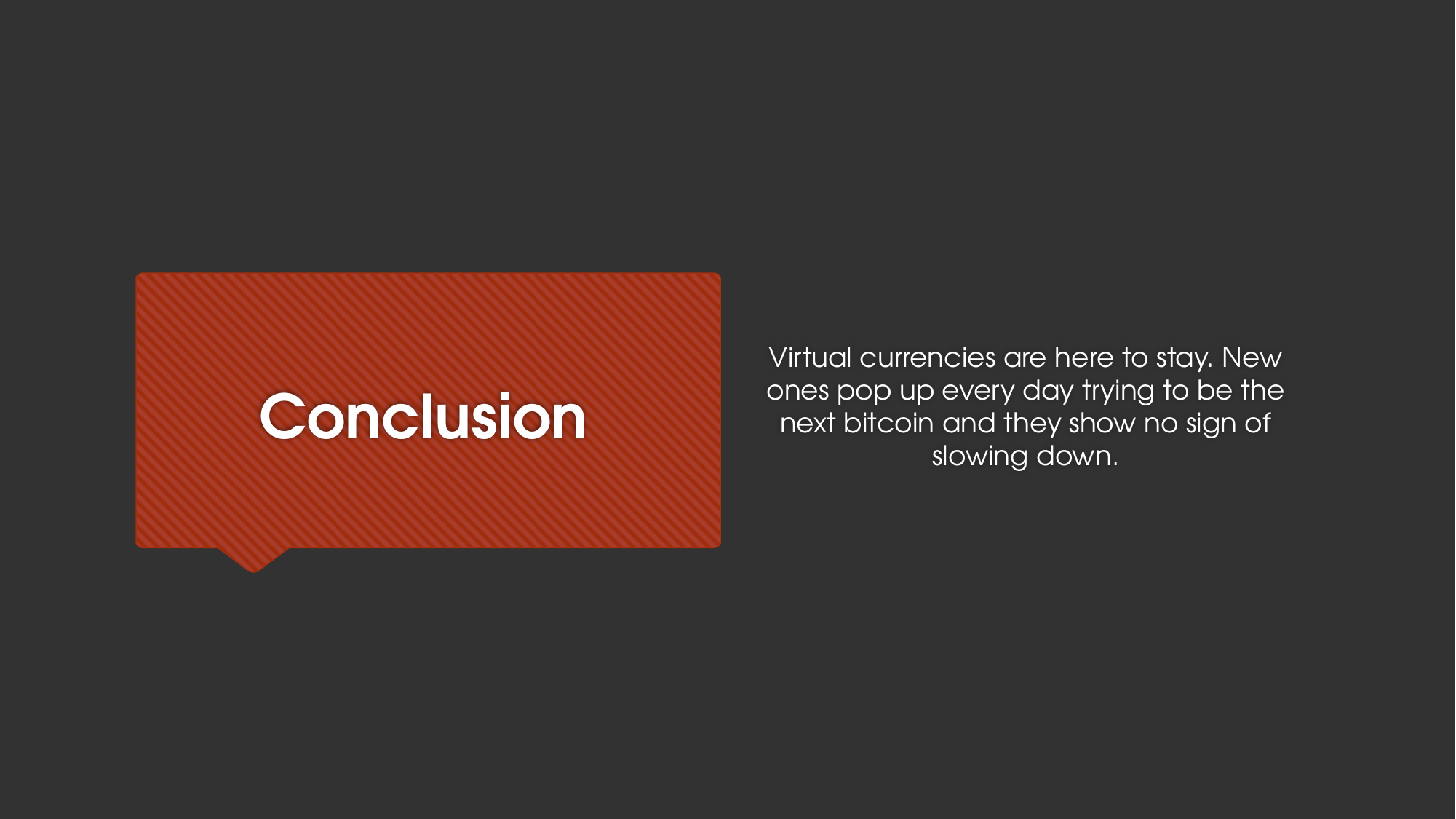

# Conclusion
Virtual currencies are here to stay. New ones pop up every day trying to be the next bitcoin and they show no sign of slowing down.